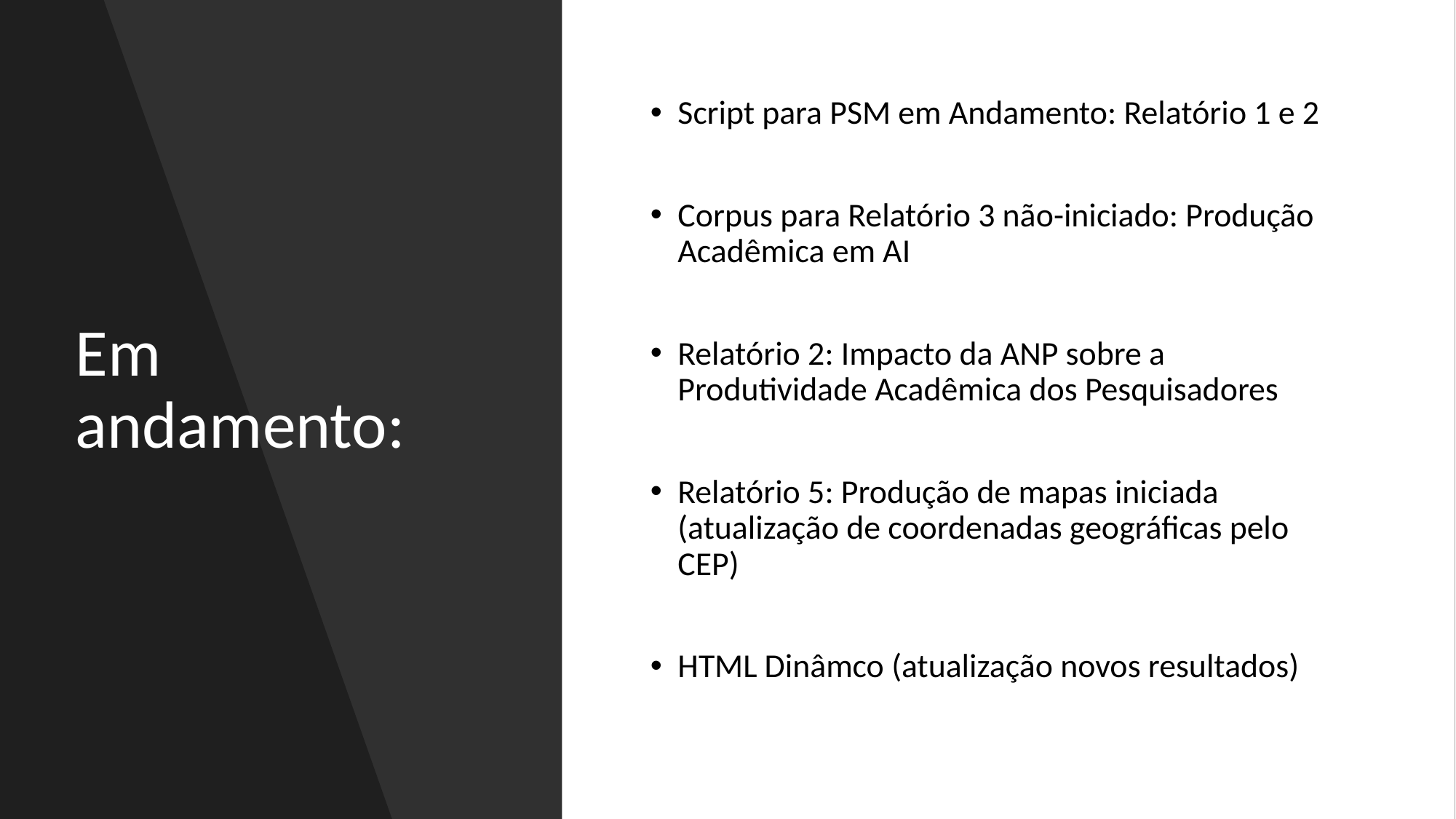

# Em andamento:
Script para PSM em Andamento: Relatório 1 e 2

Corpus para Relatório 3 não-iniciado: Produção Acadêmica em AI

Relatório 2: Impacto da ANP sobre a Produtividade Acadêmica dos Pesquisadores

Relatório 5: Produção de mapas iniciada (atualização de coordenadas geográficas pelo CEP)

HTML Dinâmco (atualização novos resultados)